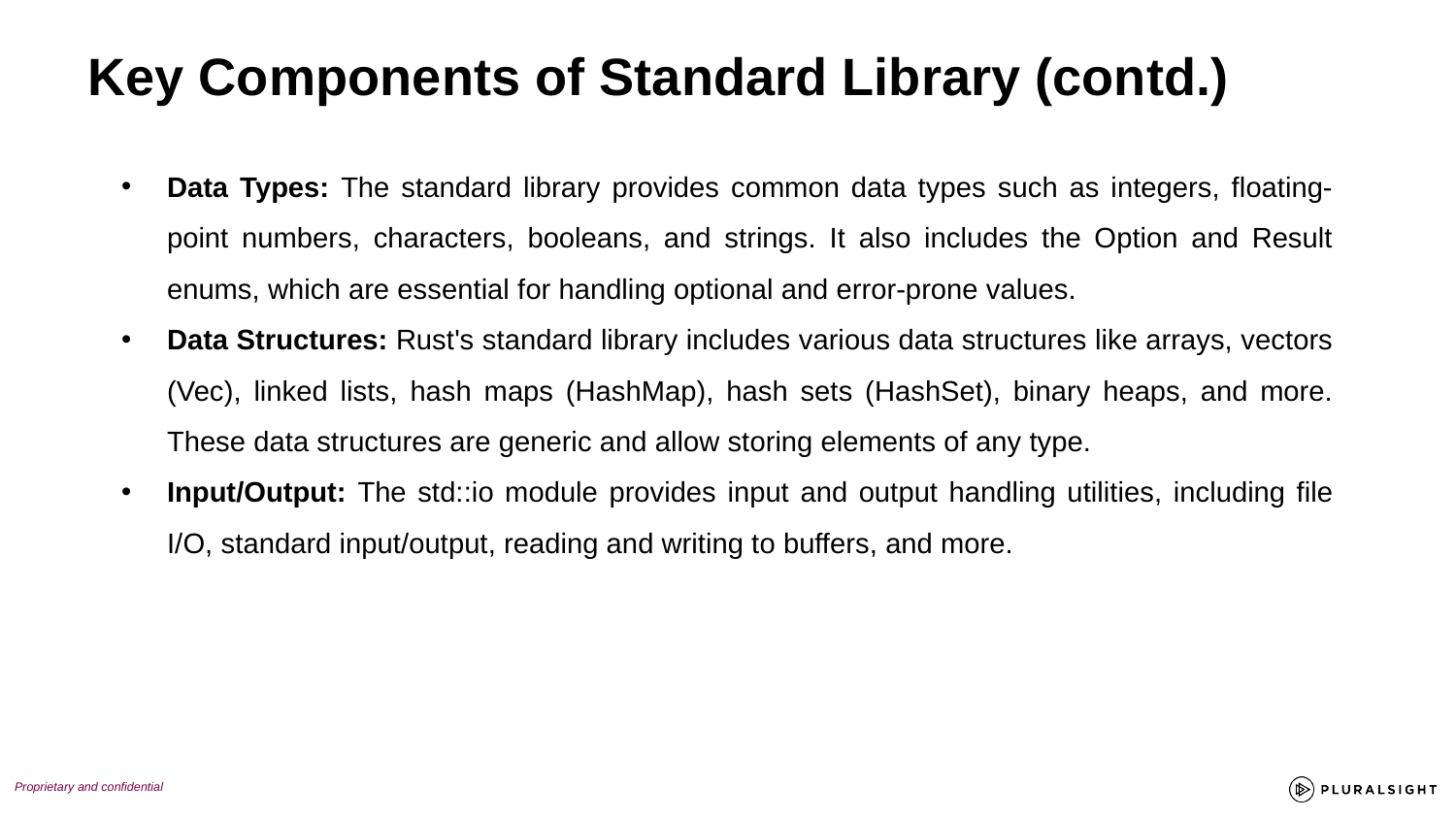

Key Components of Standard Library (contd.)
Data Types: The standard library provides common data types such as integers, floating-point numbers, characters, booleans, and strings. It also includes the Option and Result enums, which are essential for handling optional and error-prone values.
Data Structures: Rust's standard library includes various data structures like arrays, vectors (Vec), linked lists, hash maps (HashMap), hash sets (HashSet), binary heaps, and more. These data structures are generic and allow storing elements of any type.
Input/Output: The std::io module provides input and output handling utilities, including file I/O, standard input/output, reading and writing to buffers, and more.